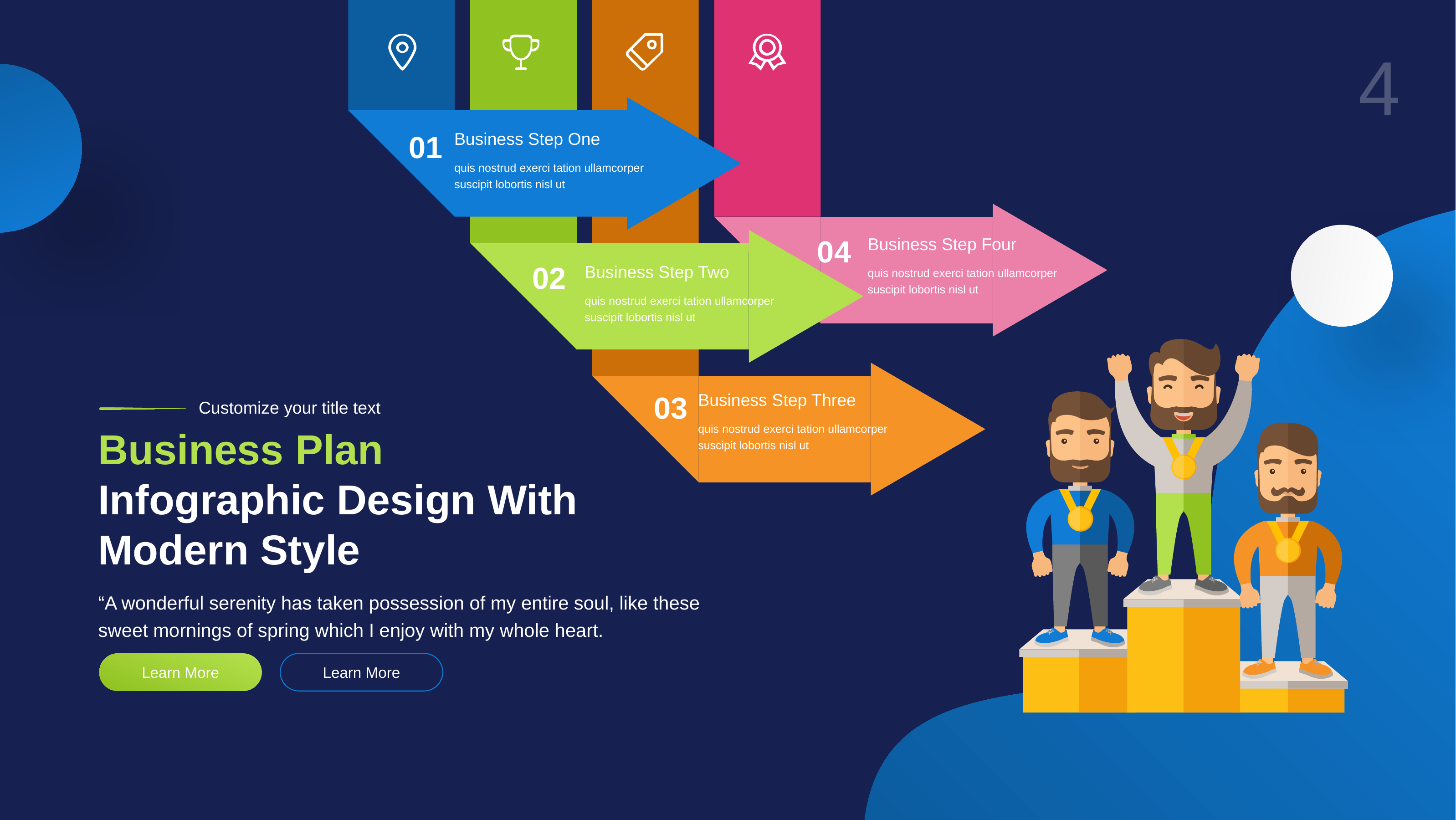

01
Business Step One
quis nostrud exerci tation ullamcorper suscipit lobortis nisl ut

04
Business Step Four

02
Business Step Two
quis nostrud exerci tation ullamcorper suscipit lobortis nisl ut
quis nostrud exerci tation ullamcorper suscipit lobortis nisl ut

03
Business Step Three

Customize your title text

quis nostrud exerci tation ullamcorper suscipit lobortis nisl ut
Business Plan Infographic Design With Modern Style

“A wonderful serenity has taken possession of my entire soul, like these sweet mornings of spring which I enjoy with my whole heart.

Learn More
Learn More